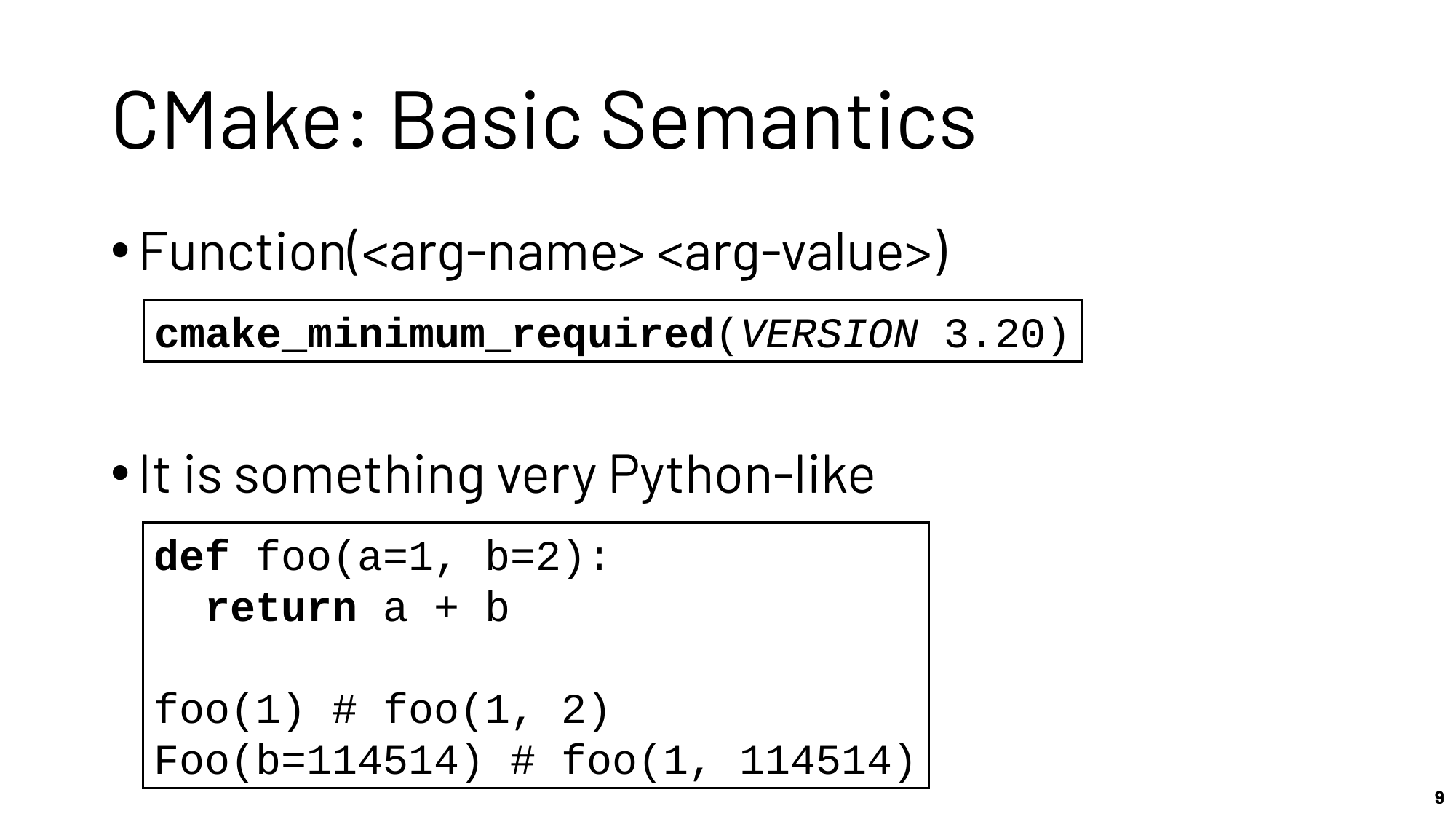

# CMake: Basic Semantics
Function(<arg-name> <arg-value>)

It is something very Python-like
cmake_minimum_required(VERSION 3.20)
def foo(a=1, b=2):
  return a + b

foo(1) # foo(1, 2)
Foo(b=114514) # foo(1, 114514)
9